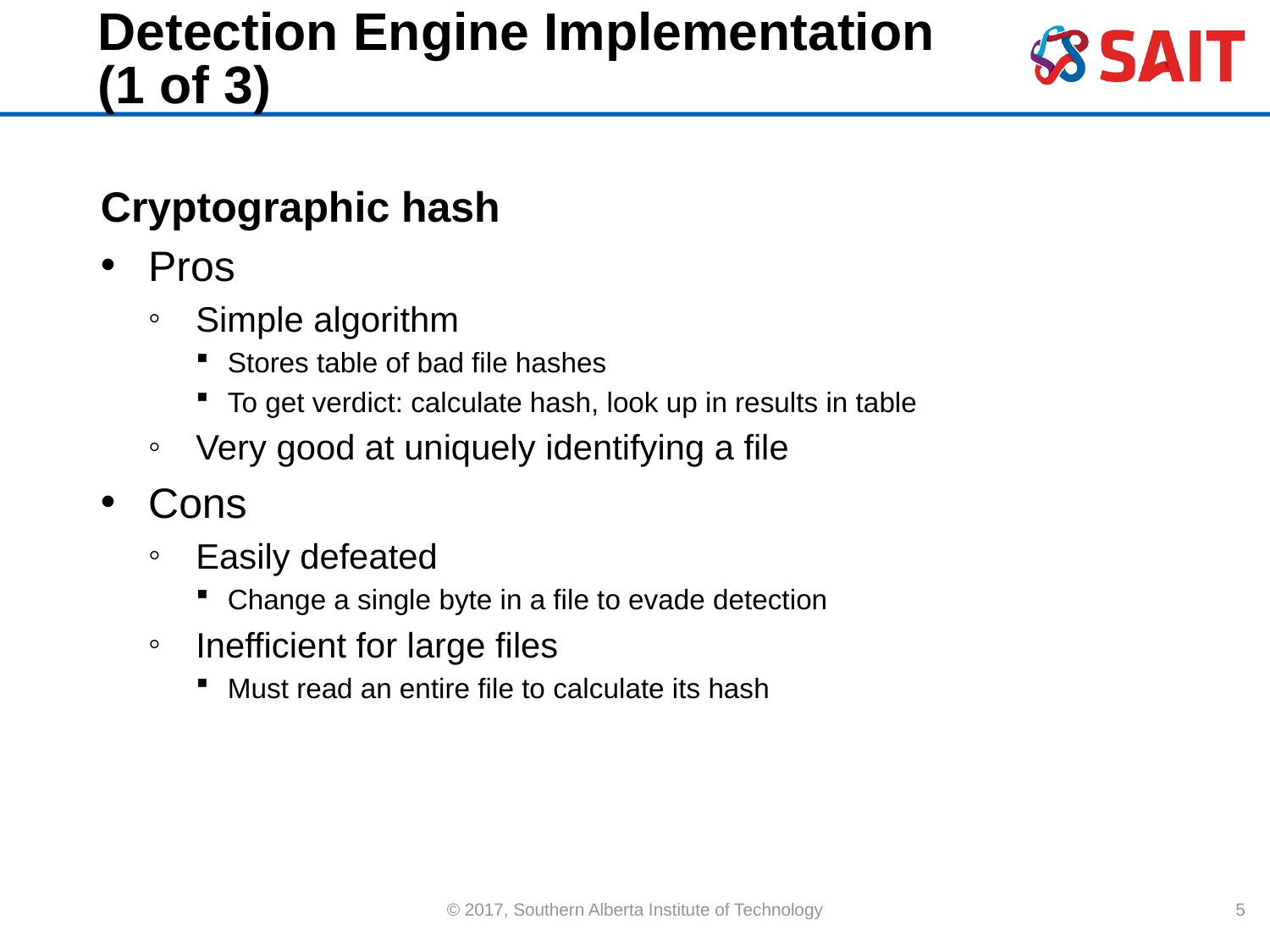

# Detection Engine Implementation (1 of 3)
Cryptographic hash
Pros
Simple algorithm
Stores table of bad file hashes
To get verdict: calculate hash, look up in results in table
Very good at uniquely identifying a file
Cons
Easily defeated
Change a single byte in a file to evade detection
Inefficient for large files
Must read an entire file to calculate its hash